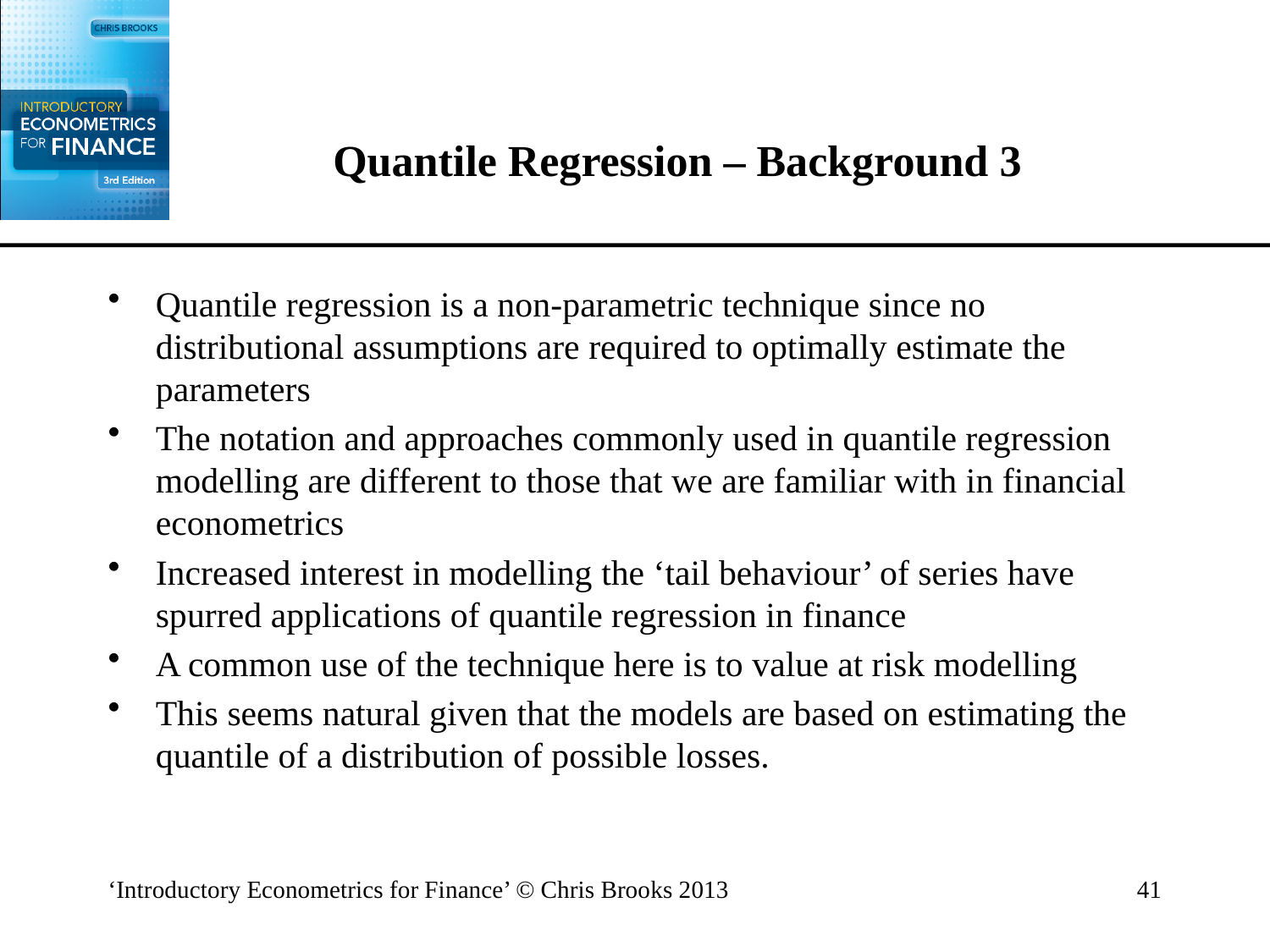

# Quantile Regression – Background 3
Quantile regression is a non-parametric technique since no distributional assumptions are required to optimally estimate the parameters
The notation and approaches commonly used in quantile regression modelling are different to those that we are familiar with in financial econometrics
Increased interest in modelling the ‘tail behaviour’ of series have spurred applications of quantile regression in finance
A common use of the technique here is to value at risk modelling
This seems natural given that the models are based on estimating the quantile of a distribution of possible losses.
‘Introductory Econometrics for Finance’ © Chris Brooks 2013
41